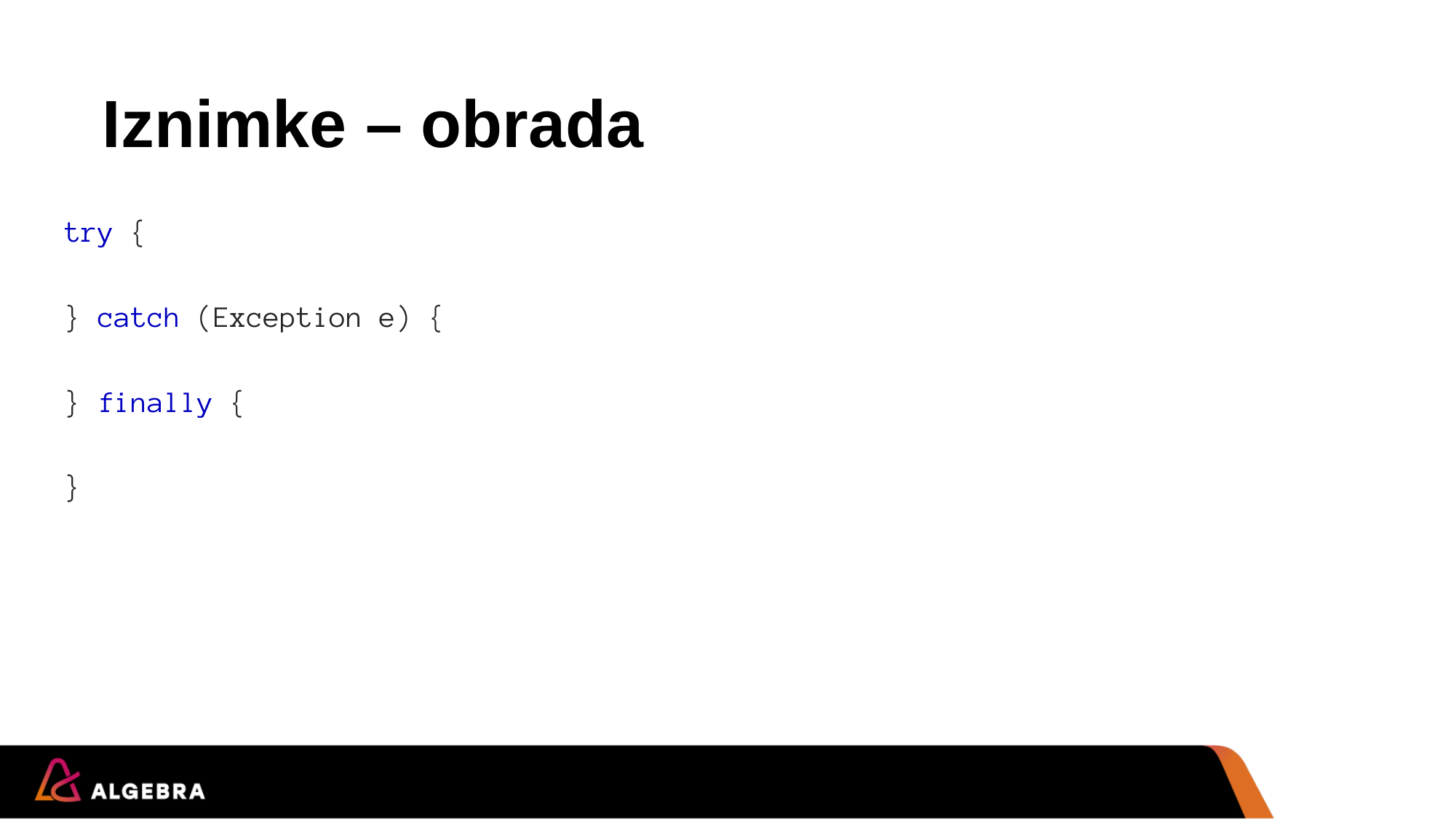

# Iznimke – obrada
try {

} catch (Exception e) {

} finally {

}